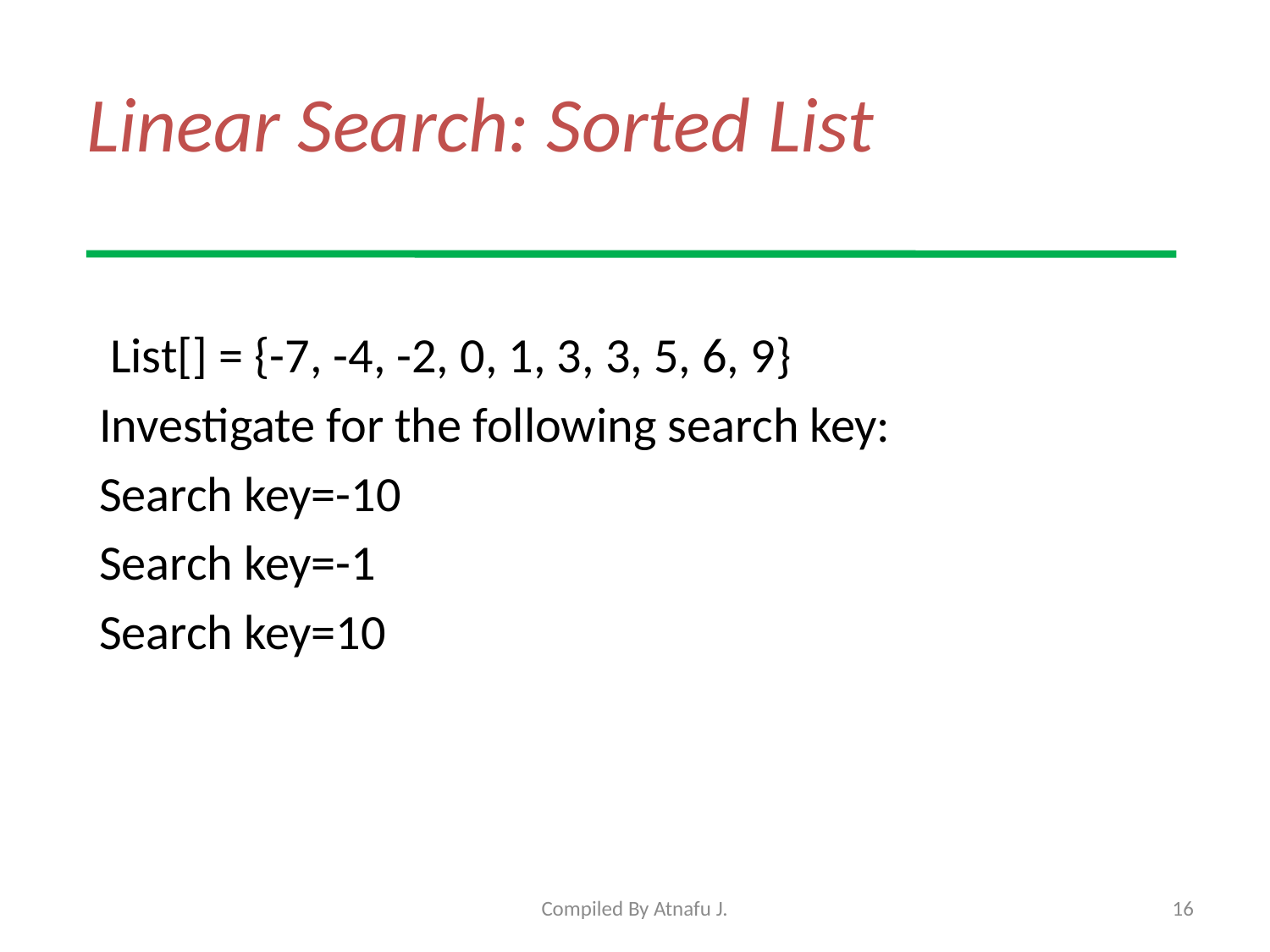

# Linear Search: Sorted List
 List[] = {-7, -4, -2, 0, 1, 3, 3, 5, 6, 9}
Investigate for the following search key:
Search key=-10
Search key=-1
Search key=10

Compiled By Atnafu J.
16